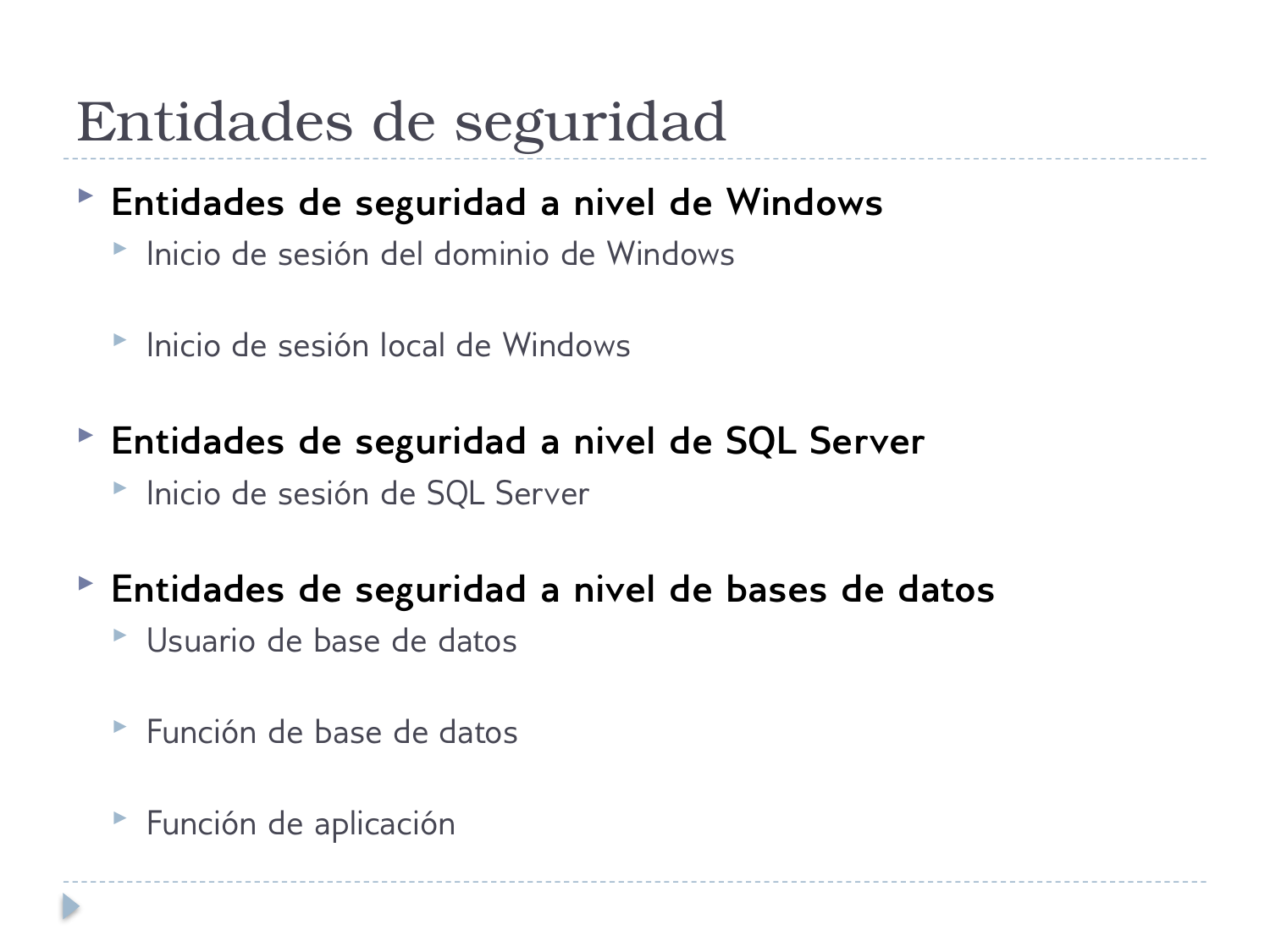

# Entidades de seguridad
Entidades de seguridad a nivel de Windows
Inicio de sesión del dominio de Windows
Inicio de sesión local de Windows
Entidades de seguridad a nivel de SQL Server
Inicio de sesión de SQL Server
Entidades de seguridad a nivel de bases de datos
Usuario de base de datos
Función de base de datos
Función de aplicación